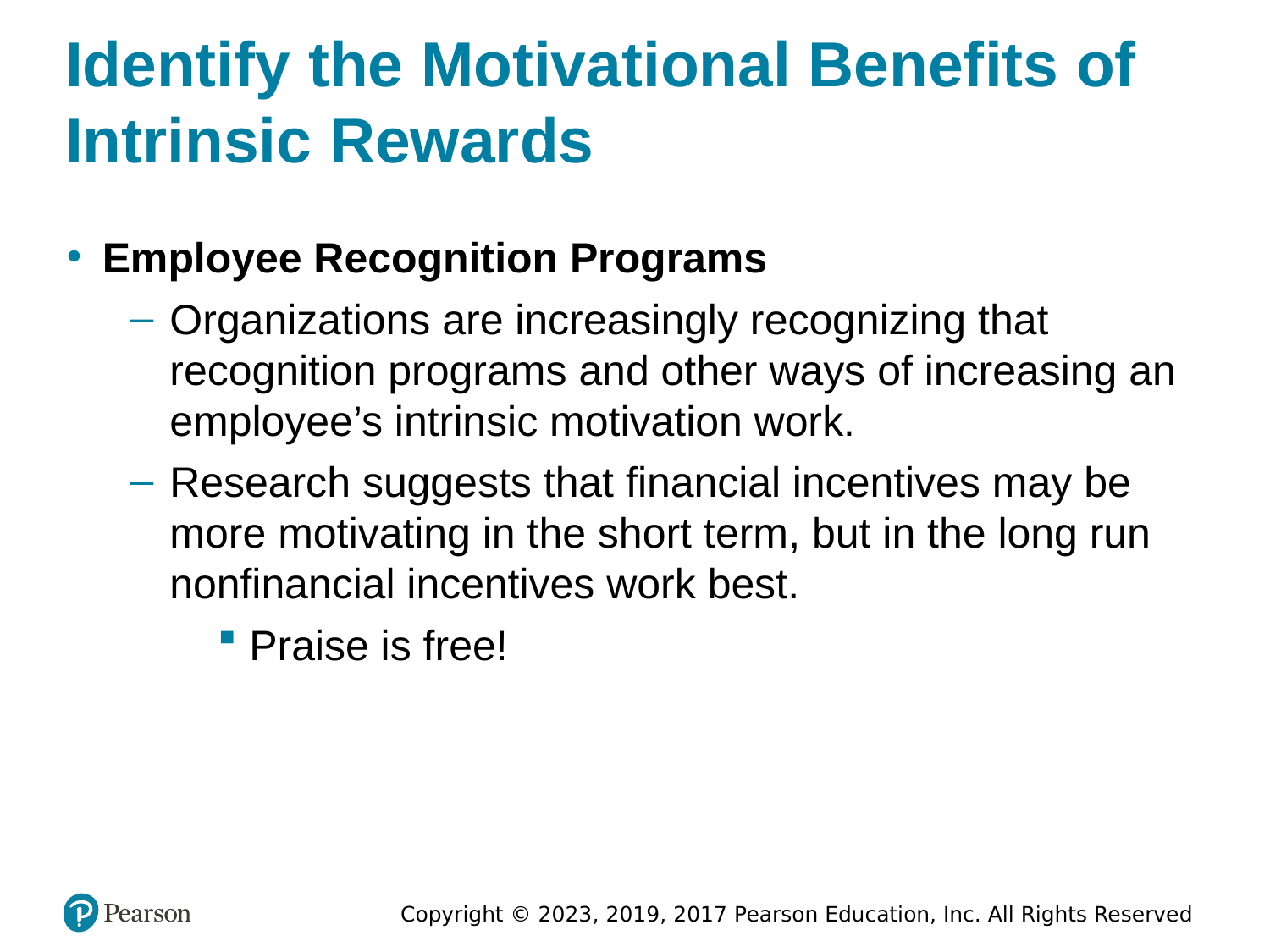

# Identify the Motivational Benefits of Intrinsic Rewards
Employee Recognition Programs
Organizations are increasingly recognizing that recognition programs and other ways of increasing an employee’s intrinsic motivation work.
Research suggests that financial incentives may be more motivating in the short term, but in the long run nonfinancial incentives work best.
Praise is free!